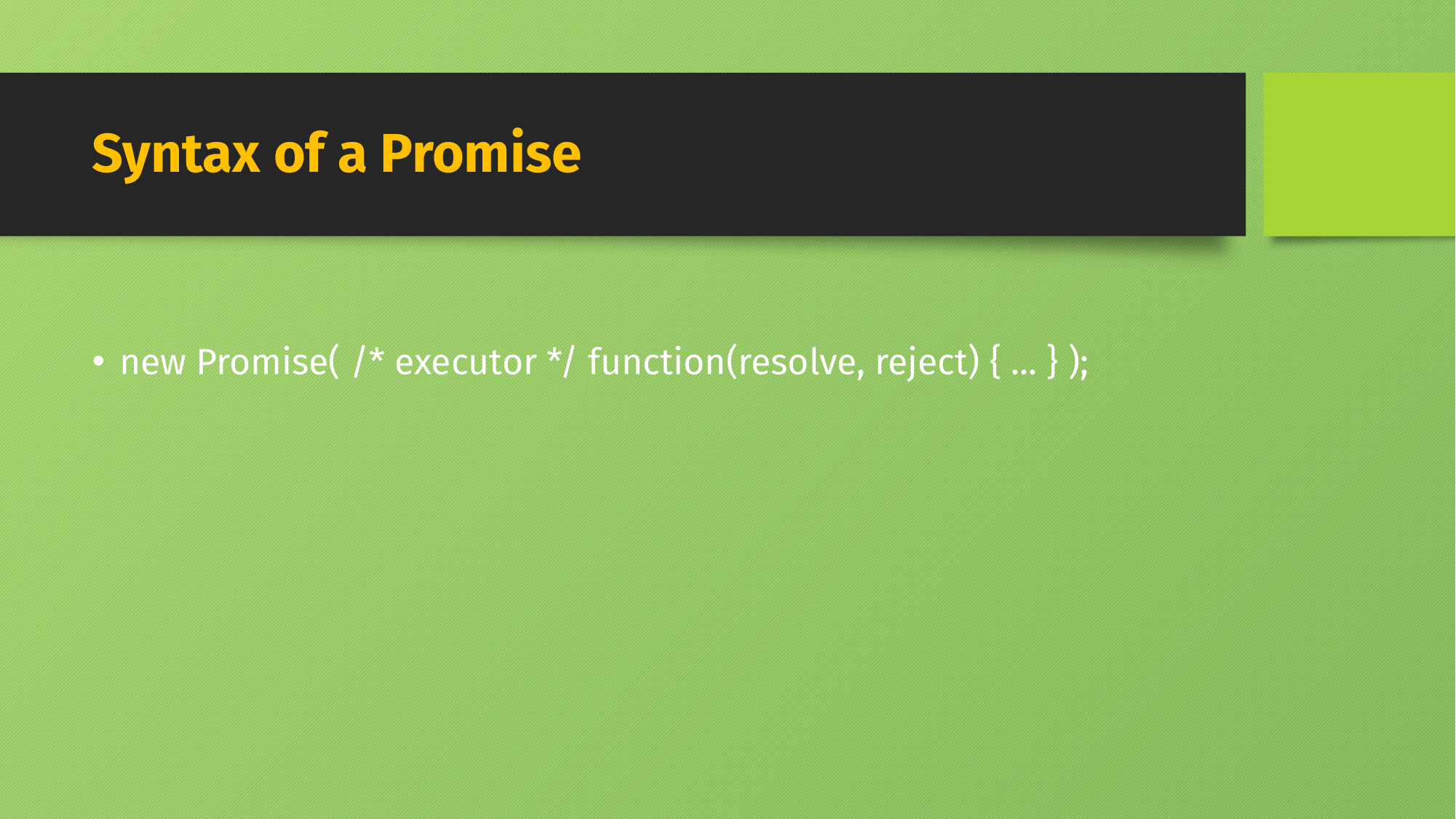

# Syntax of a Promise

new Promise( /* executor */ function(resolve, reject) { ... } );